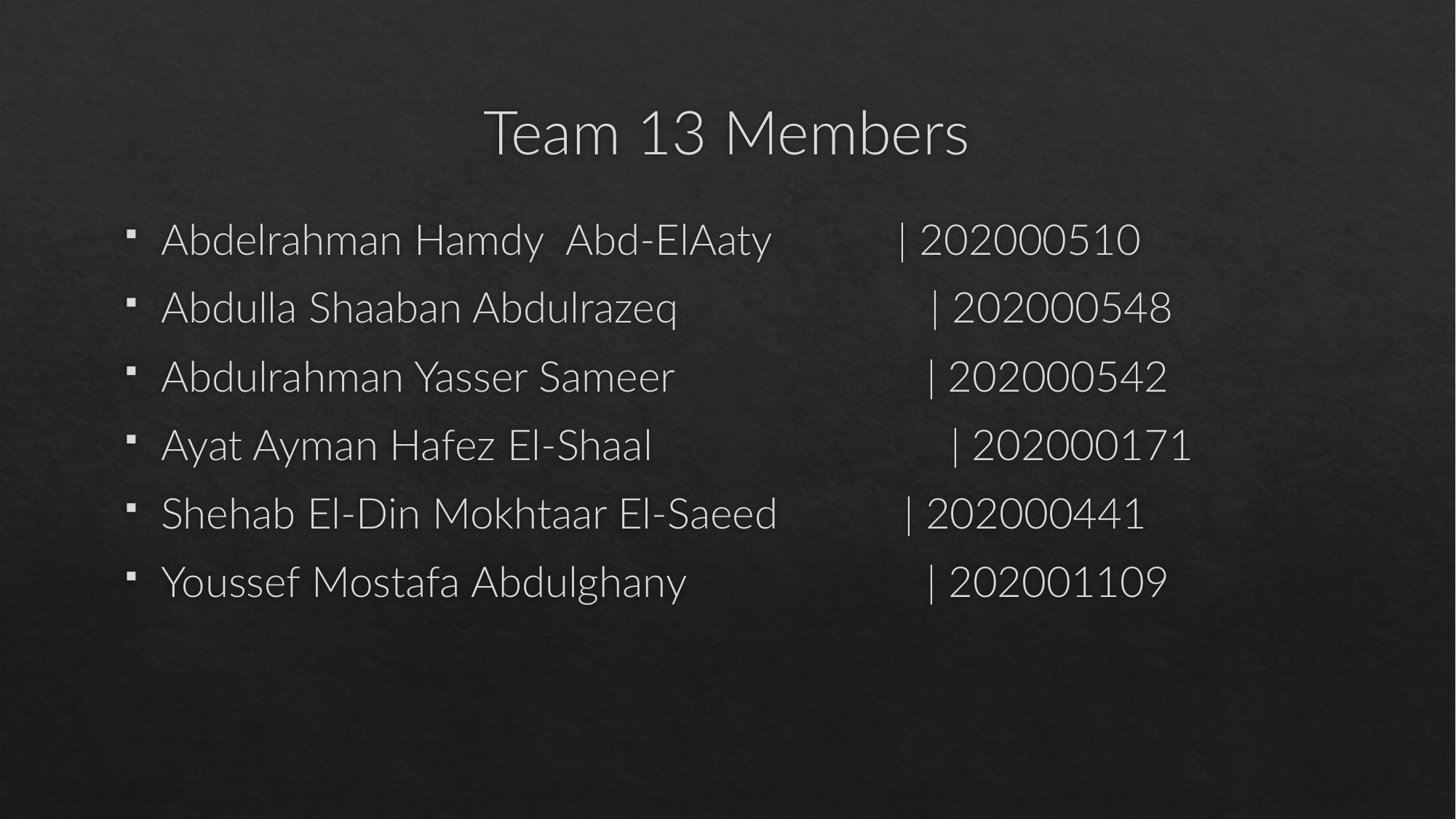

# Team 13 Members
Abdelrahman Hamdy  Abd-ElAaty           | 202000510
Abdulla Shaaban Abdulrazeq                      | 202000548
Abdulrahman Yasser Sameer                      | 202000542
Ayat Ayman Hafez El-Shaal                          | 202000171
Shehab El-Din Mokhtaar El-Saeed           | 202000441
Youssef Mostafa Abdulghany                     | 202001109